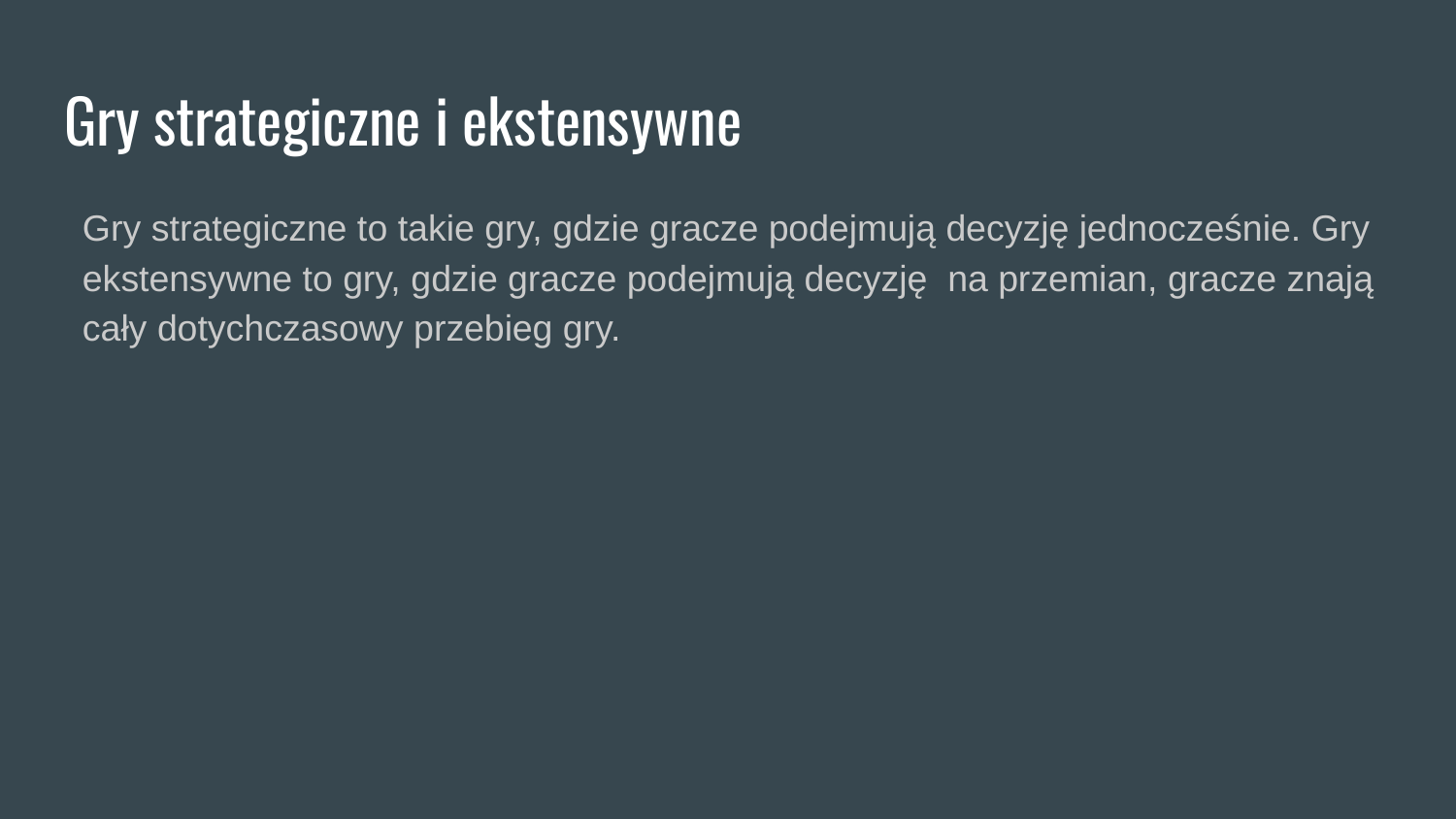

# Gry strategiczne i ekstensywne
Gry strategiczne to takie gry, gdzie gracze podejmują decyzję jednocześnie. Gry ekstensywne to gry, gdzie gracze podejmują decyzję  na przemian, gracze znają cały dotychczasowy przebieg gry.